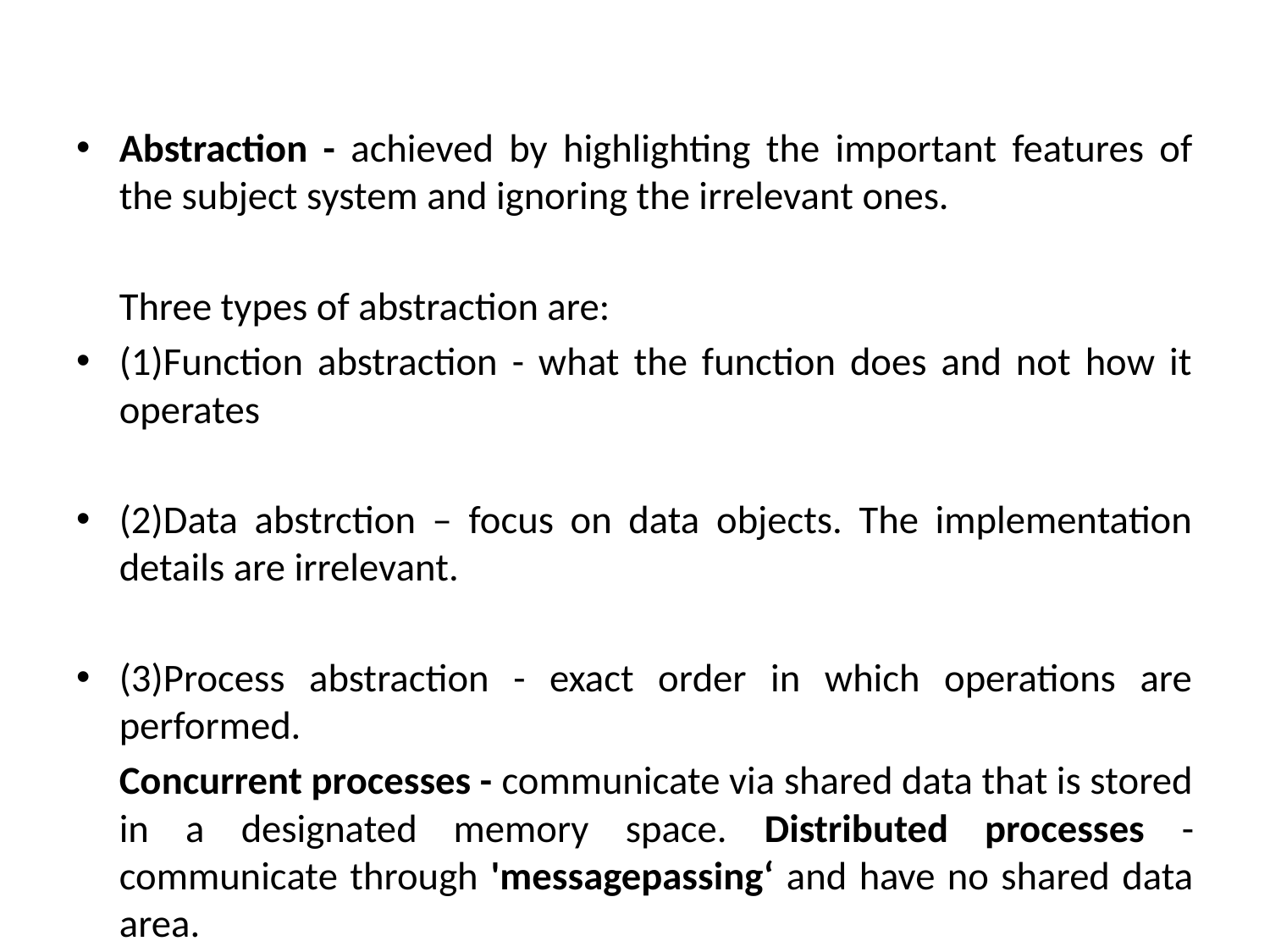

#
Abstraction - achieved by highlighting the important features of the subject system and ignoring the irrelevant ones.

	Three types of abstraction are:
(1)Function abstraction - what the function does and not how it operates

(2)Data abstrction – focus on data objects. The implementation details are irrelevant.

(3)Process abstraction - exact order in which operations are performed.
	Concurrent processes - communicate via shared data that is stored in a designated memory space. Distributed processes - communicate through 'messagepassing‘ and have no shared data area.